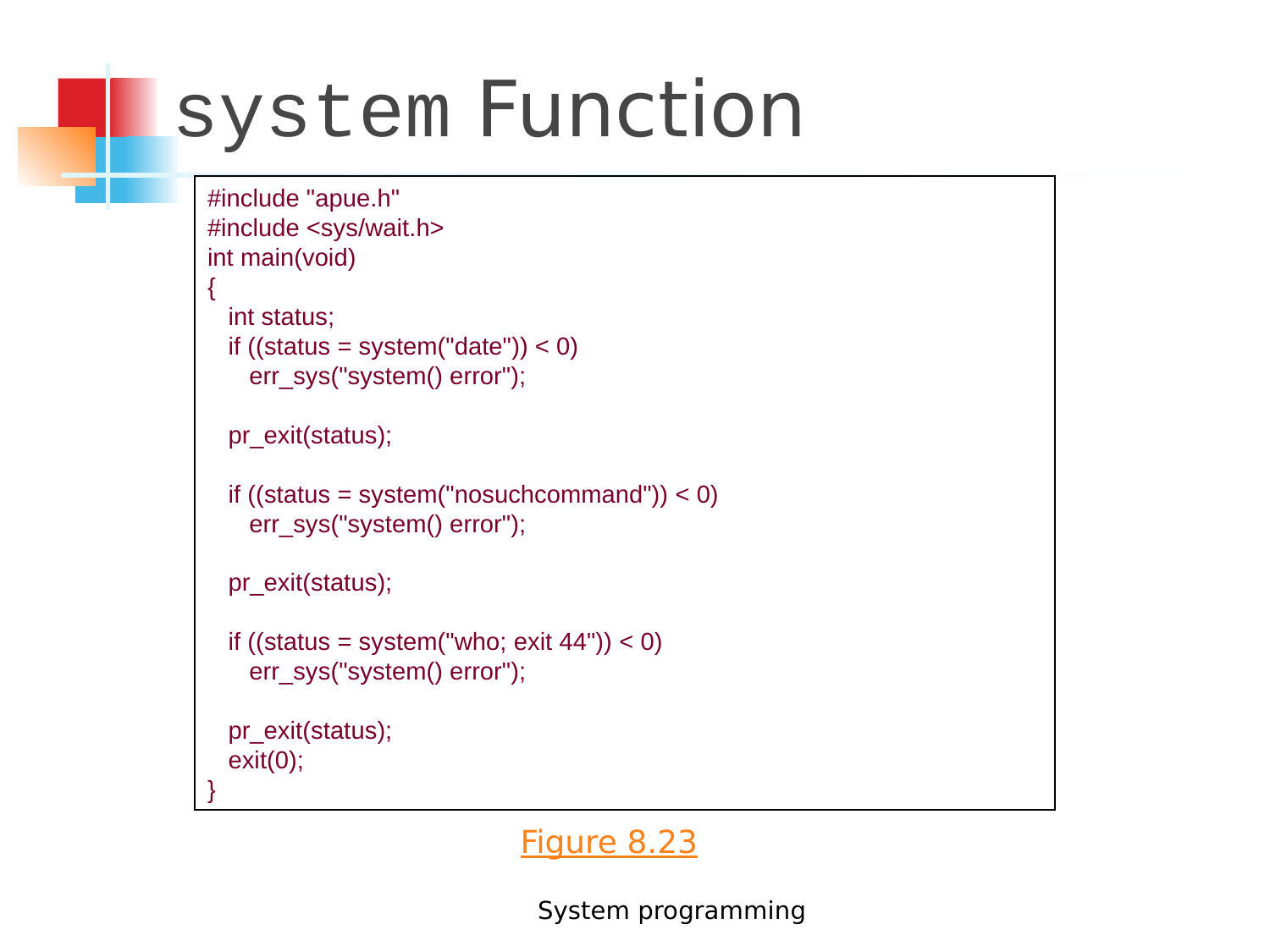

system Function
#include "apue.h"
#include <sys/wait.h>
int main(void)
{
   int status;
   if ((status = system("date")) < 0)
      err_sys("system() error");

   pr_exit(status);

   if ((status = system("nosuchcommand")) < 0)
      err_sys("system() error");

   pr_exit(status);

   if ((status = system("who; exit 44")) < 0)
      err_sys("system() error");

   pr_exit(status);
   exit(0);
}
Figure 8.23